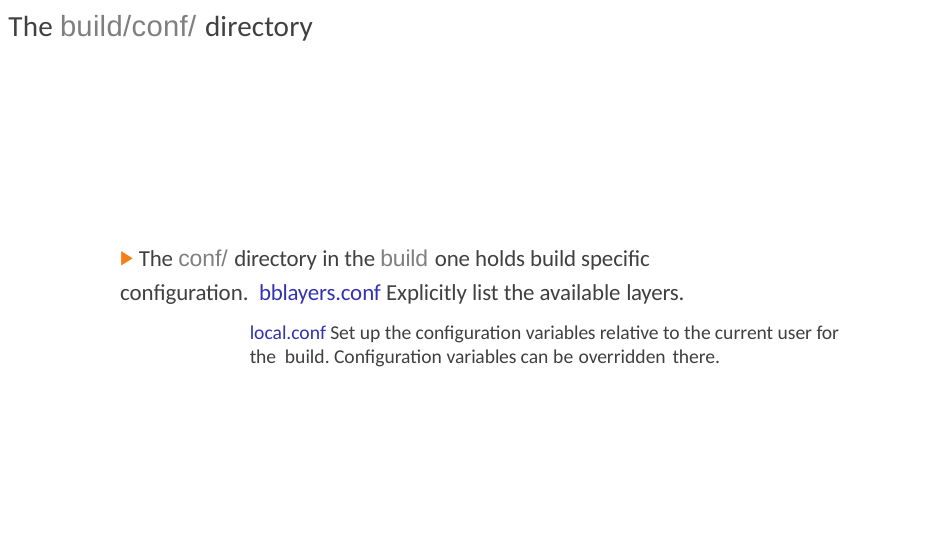

# The build/conf/ directory
▶ The conf/ directory in the build one holds build specific configuration.  bblayers.conf Explicitly list the available layers.
local.conf Set up the configuration variables relative to the current user for the  build. Configuration variables can be overridden there.
32/300
Remake by Mao Huynh